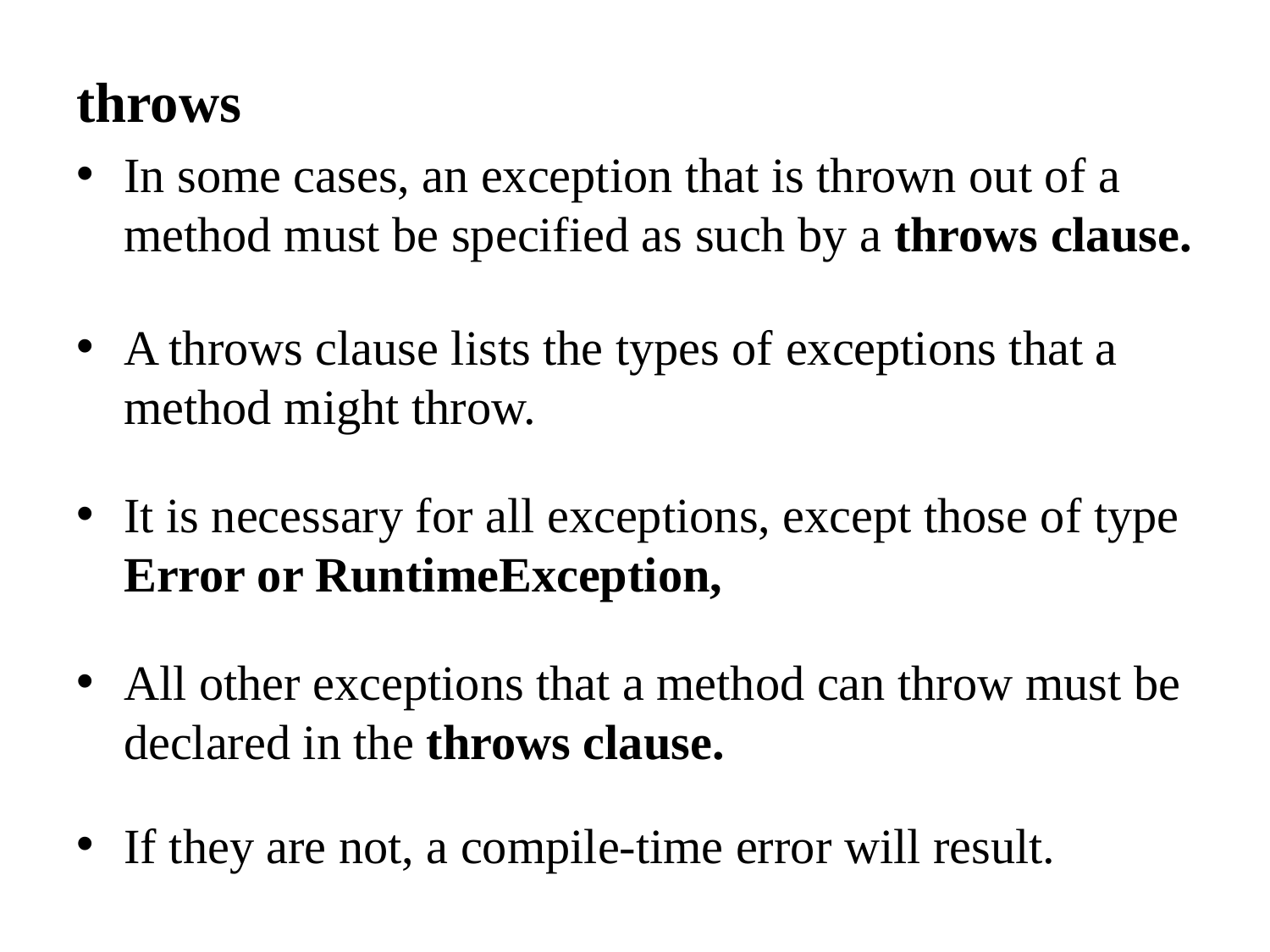

throws
In some cases, an exception that is thrown out of a method must be specified as such by a throws clause.

A throws clause lists the types of exceptions that a method might throw.

It is necessary for all exceptions, except those of type Error or RuntimeException,

All other exceptions that a method can throw must be declared in the throws clause.

If they are not, a compile-time error will result.